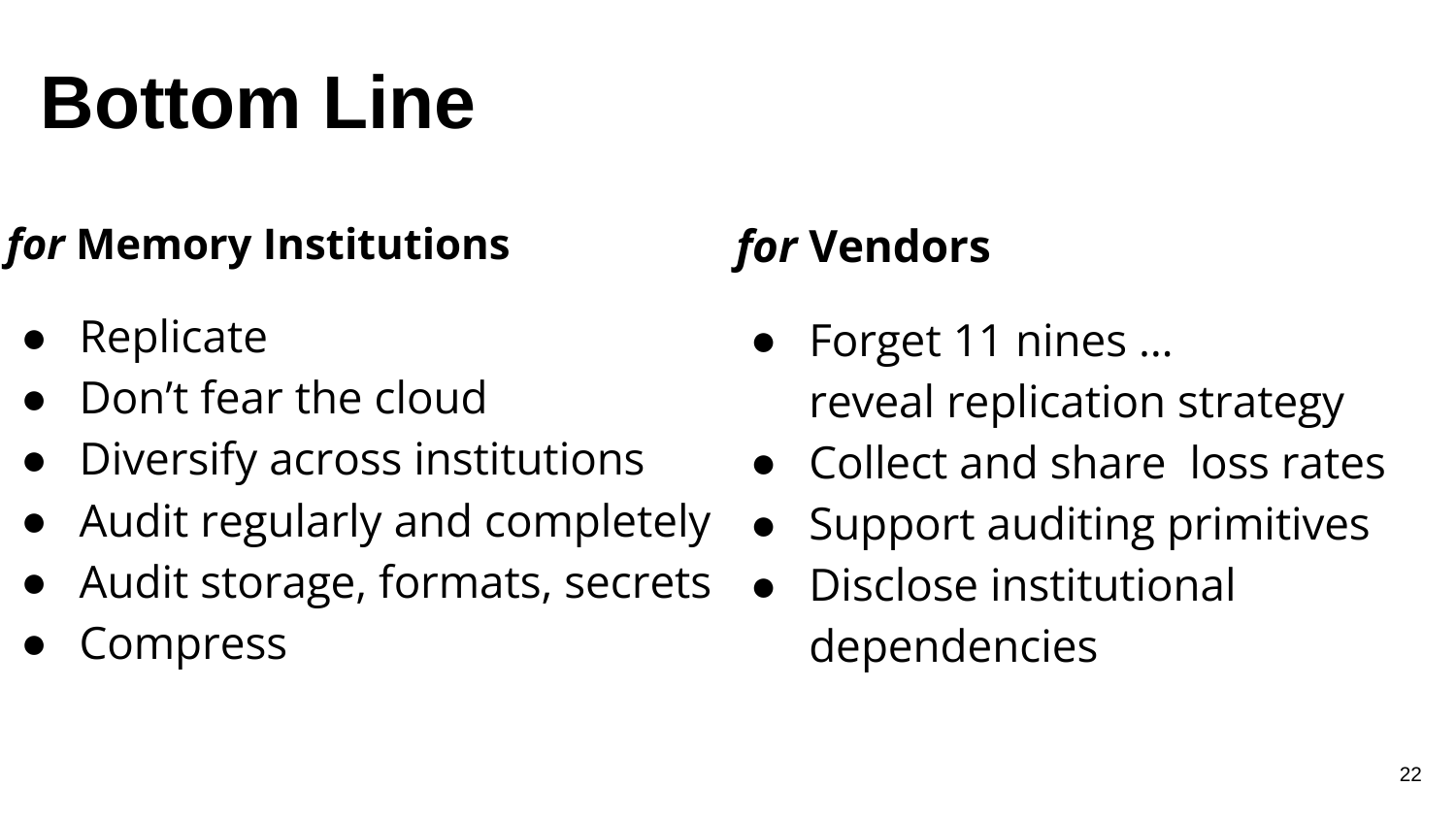

# Bottom Line
for Memory Institutions
Replicate
Don’t fear the cloud
Diversify across institutions
Audit regularly and completely
Audit storage, formats, secrets
Compress

for Vendors
Forget 11 nines …
reveal replication strategy
Collect and share  loss rates
Support auditing primitives
Disclose institutional dependencies

22